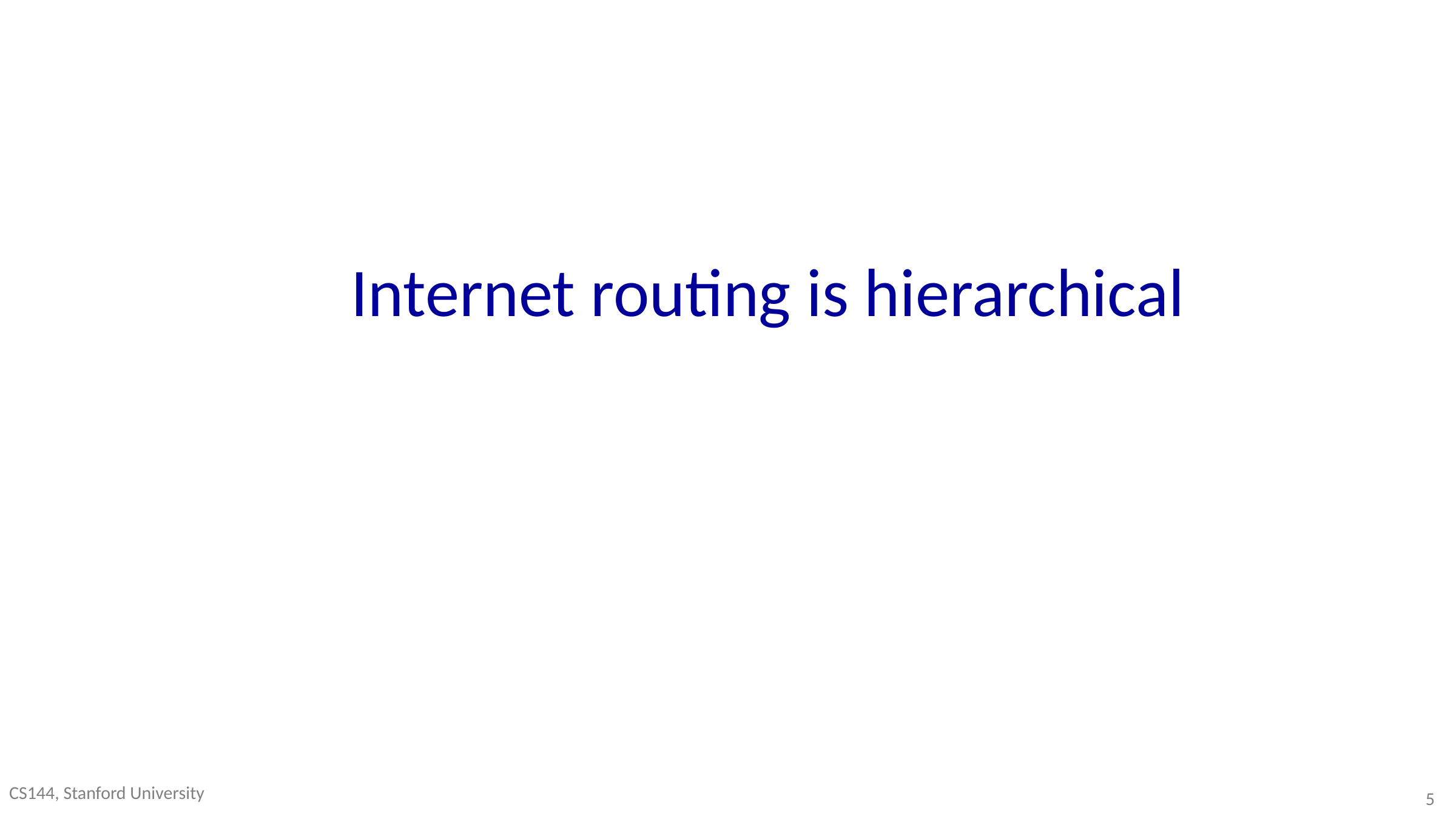

# Internet routing is hierarchical

CS144, Stanford University